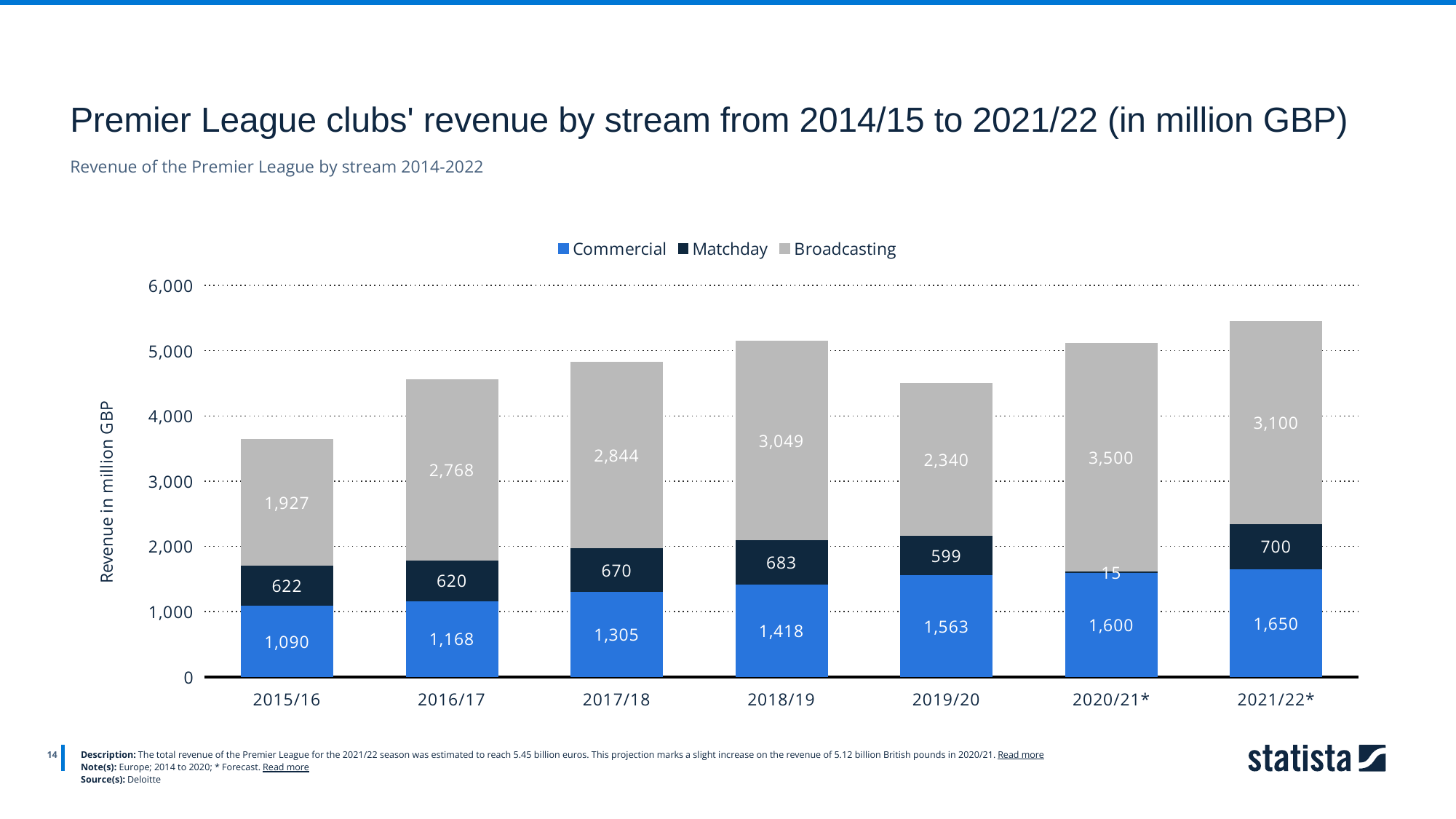

Premier League clubs' revenue by stream from 2014/15 to 2021/22 (in million GBP)
Revenue of the Premier League by stream 2014-2022

### Chart

| Category | Commercial | Matchday | Broadcasting |
|---|---|---|---|
| 2015/16 | 1090.0 | 622.0 | 1927.0 |
| 2016/17 | 1168.0 | 620.0 | 2768.0 |
| 2017/18 | 1305.0 | 670.0 | 2844.0 |
| 2018/19 | 1418.0 | 683.0 | 3049.0 |
| 2019/20 | 1563.0 | 599.0 | 2340.0 |
| 2020/21* | 1600.0 | 15.0 | 3500.0 |
| 2021/22* | 1650.0 | 700.0 | 3100.0 |
14
Description: The total revenue of the Premier League for the 2021/22 season was estimated to reach 5.45 billion euros. This projection marks a slight increase on the revenue of 5.12 billion British pounds in 2020/21. Read more
Note(s): Europe; 2014 to 2020; * Forecast. Read more
Source(s): Deloitte